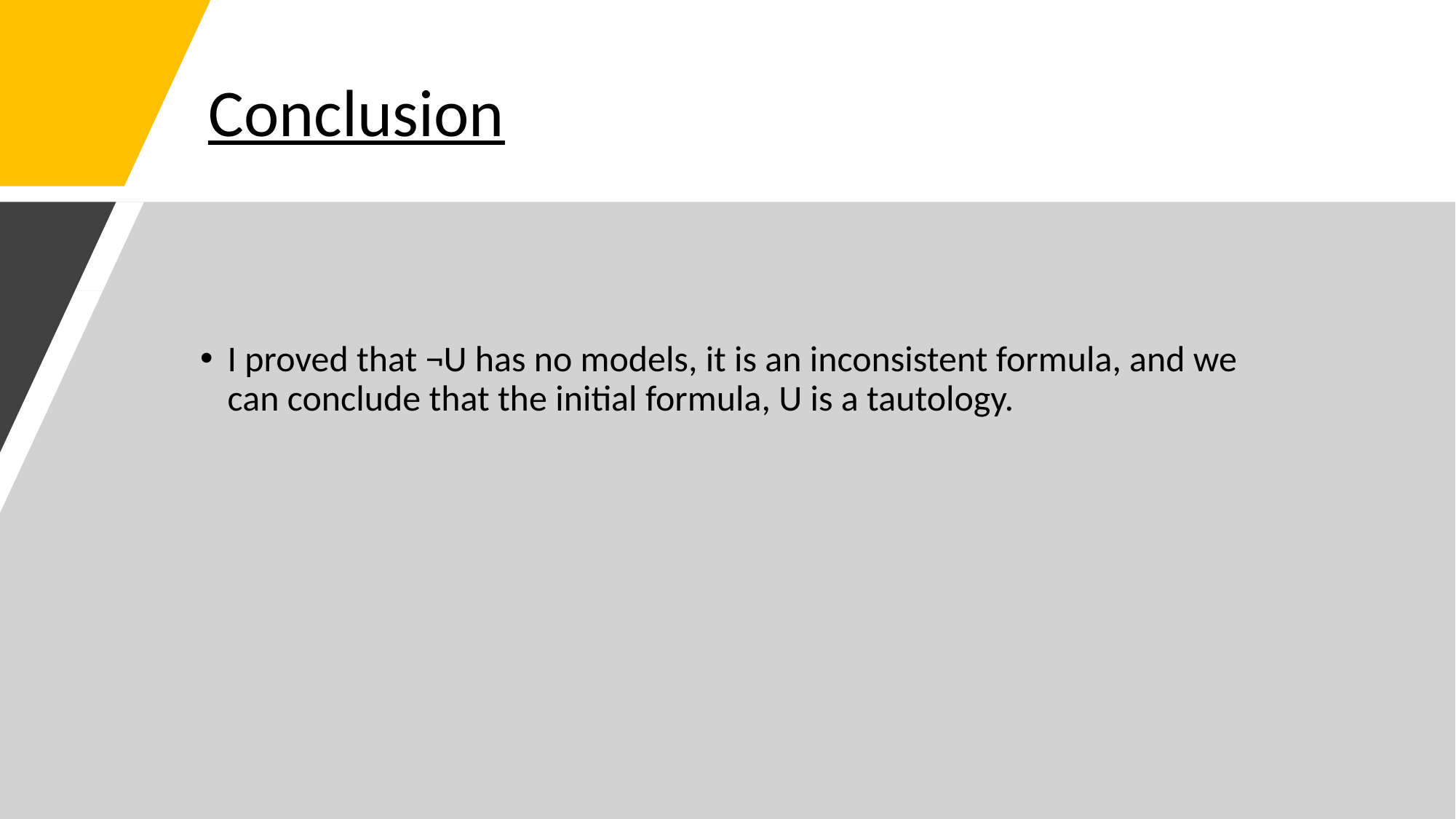

# Conclusion

I proved that ¬U has no models, it is an inconsistent formula, and we can conclude that the initial formula, U is a tautology.